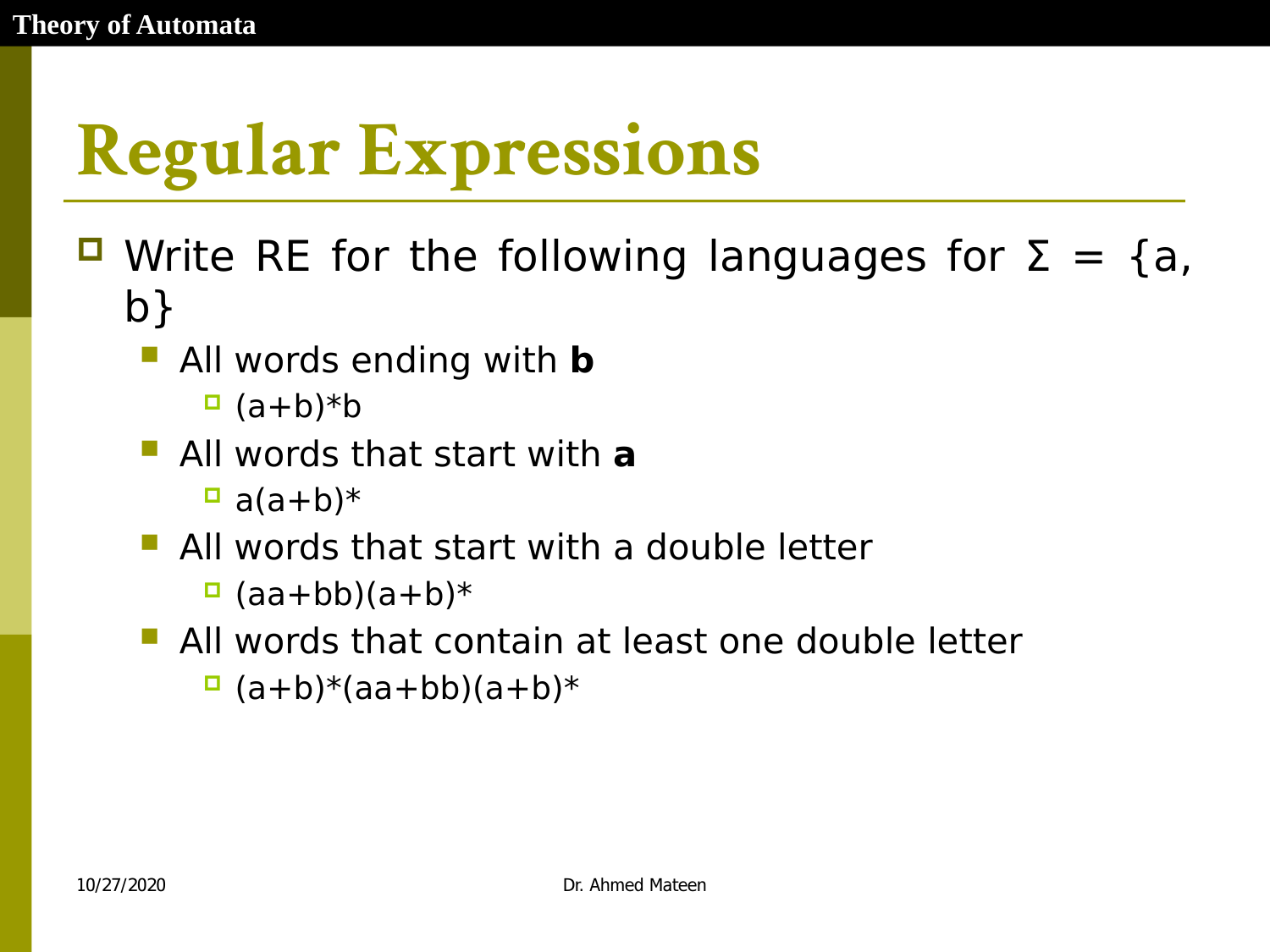

Theory of Automata
# Regular Expressions
Write RE for the following languages for Σ = {a, b}
All words ending with b
(a+b)*b
All words that start with a
a(a+b)*
All words that start with a double letter
(aa+bb)(a+b)*
All words that contain at least one double letter
(a+b)*(aa+bb)(a+b)*
10/27/2020
Dr. Ahmed Mateen